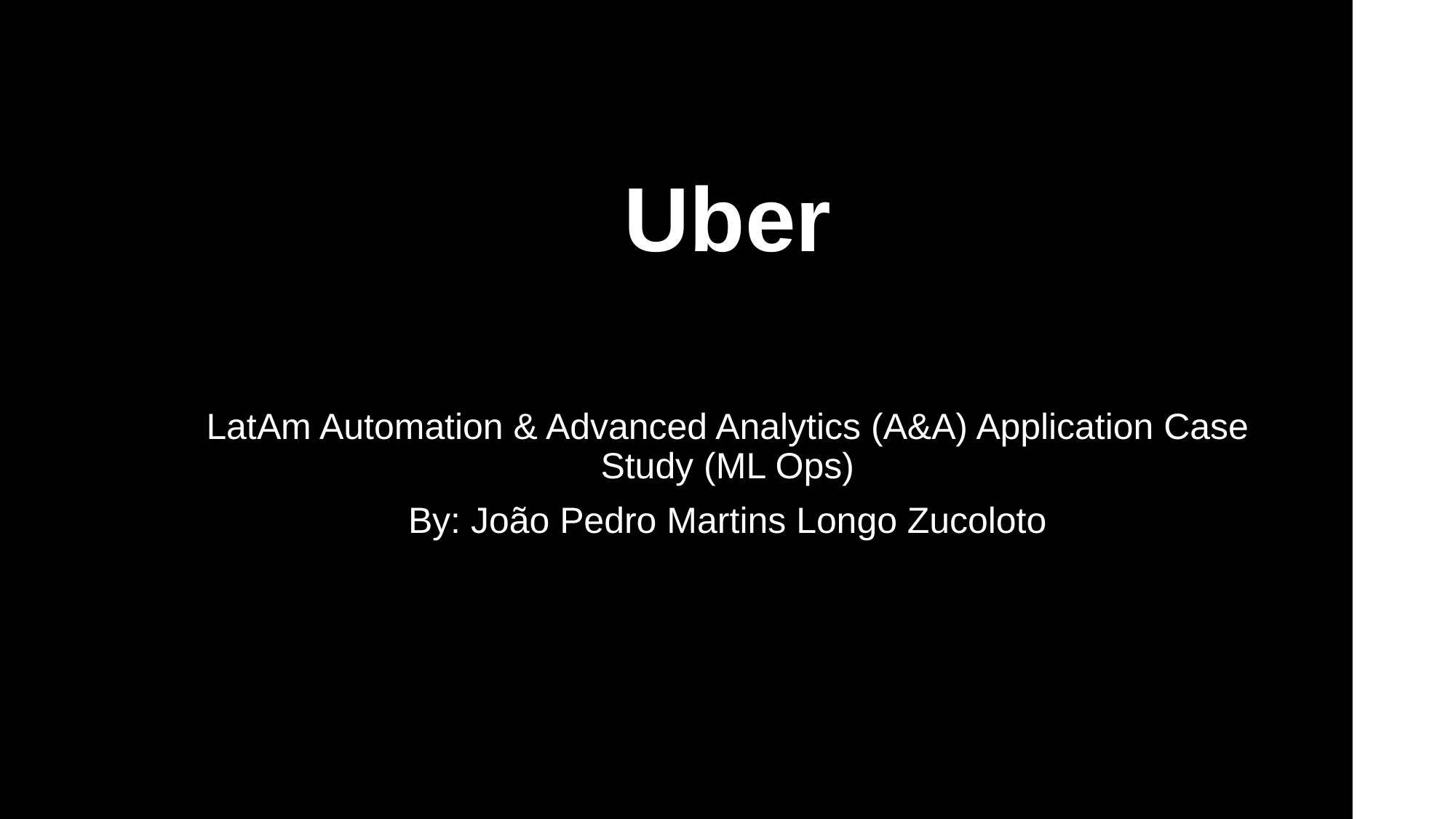

# Uber
LatAm Automation & Advanced Analytics (A&A) Application Case Study (ML Ops)
By: João Pedro Martins Longo Zucoloto